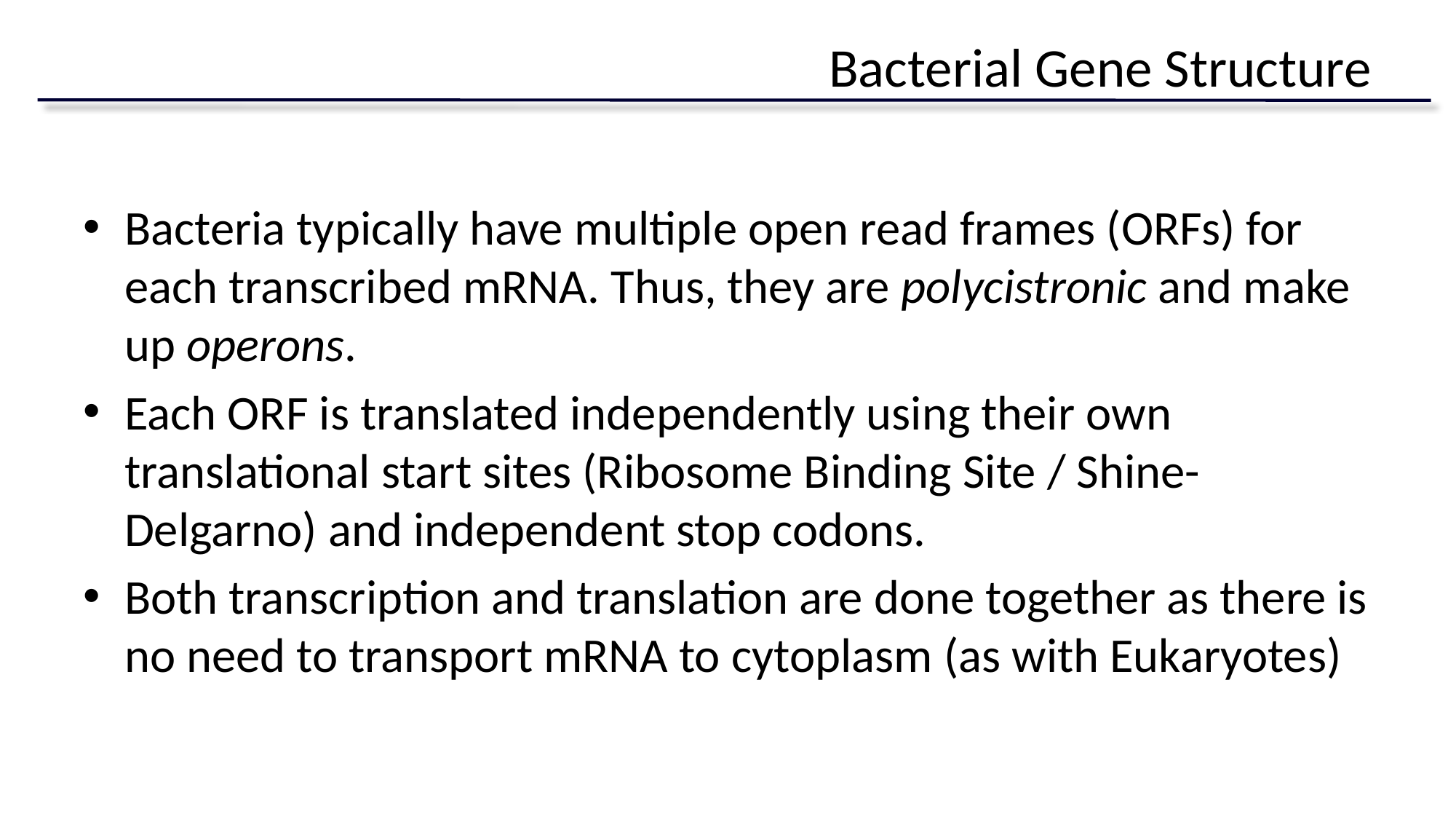

# Bacterial Gene Structure
Bacteria typically have multiple open read frames (ORFs) for each transcribed mRNA. Thus, they are polycistronic and make up operons.
Each ORF is translated independently using their own translational start sites (Ribosome Binding Site / Shine-Delgarno) and independent stop codons.
Both transcription and translation are done together as there is no need to transport mRNA to cytoplasm (as with Eukaryotes)